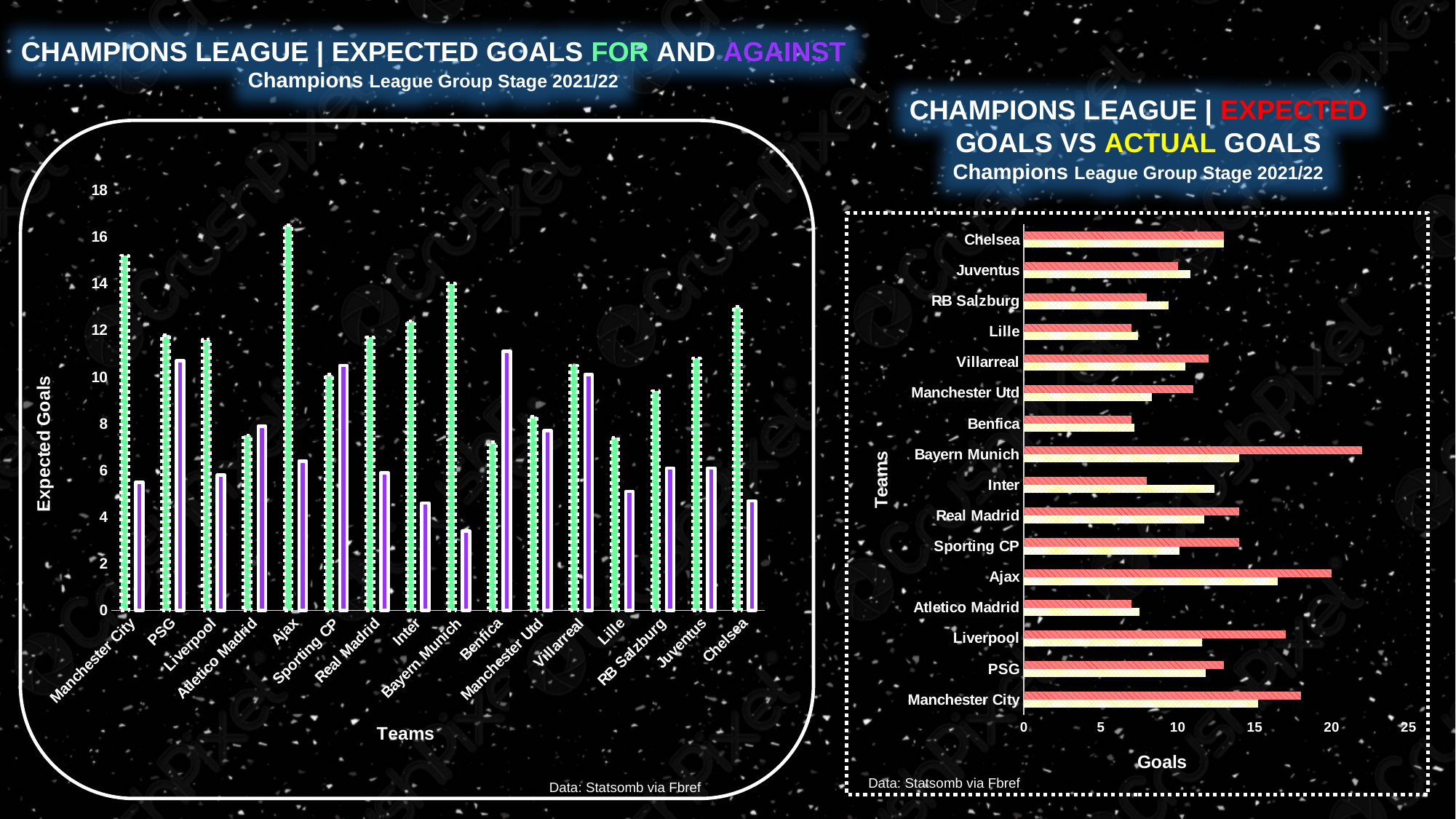

CHAMPIONS LEAGUE | EXPECTED GOALS FOR AND AGAINST
Champions League Group Stage 2021/22

CHAMPIONS LEAGUE | EXPECTED GOALS VS ACTUAL GOALS
Champions League Group Stage 2021/22

### Chart

| Category | xG | xGA |
|---|---|---|
| Manchester City | 15.2 | 5.5 |
| PSG | 11.8 | 10.7 |
| Liverpool | 11.6 | 5.8 |
| Atletico Madrid | 7.5 | 7.9 |
| Ajax | 16.5 | 6.4 |
| Sporting CP | 10.1 | 10.5 |
| Real Madrid | 11.7 | 5.9 |
| Inter | 12.4 | 4.6 |
| Bayern Munich | 14.0 | 3.4 |
| Benfica | 7.2 | 11.1 |
| Manchester Utd | 8.3 | 7.7 |
| Villarreal | 10.5 | 10.1 |
| Lille | 7.4 | 5.1 |
| RB Salzburg | 9.4 | 6.1 |
| Juventus | 10.8 | 6.1 |
| Chelsea | 13.0 | 4.7 |

### Chart

| Category | xG | GF |
|---|---|---|
| Manchester City | 15.2 | 18.0 |
| PSG | 11.8 | 13.0 |
| Liverpool | 11.6 | 17.0 |
| Atletico Madrid | 7.5 | 7.0 |
| Ajax | 16.5 | 20.0 |
| Sporting CP | 10.1 | 14.0 |
| Real Madrid | 11.7 | 14.0 |
| Inter | 12.4 | 8.0 |
| Bayern Munich | 14.0 | 22.0 |
| Benfica | 7.2 | 7.0 |
| Manchester Utd | 8.3 | 11.0 |
| Villarreal | 10.5 | 12.0 |
| Lille | 7.4 | 7.0 |
| RB Salzburg | 9.4 | 8.0 |
| Juventus | 10.8 | 10.0 |
| Chelsea | 13.0 | 13.0 |
Data: Statsomb via Fbref
Data: Statsomb via Fbref